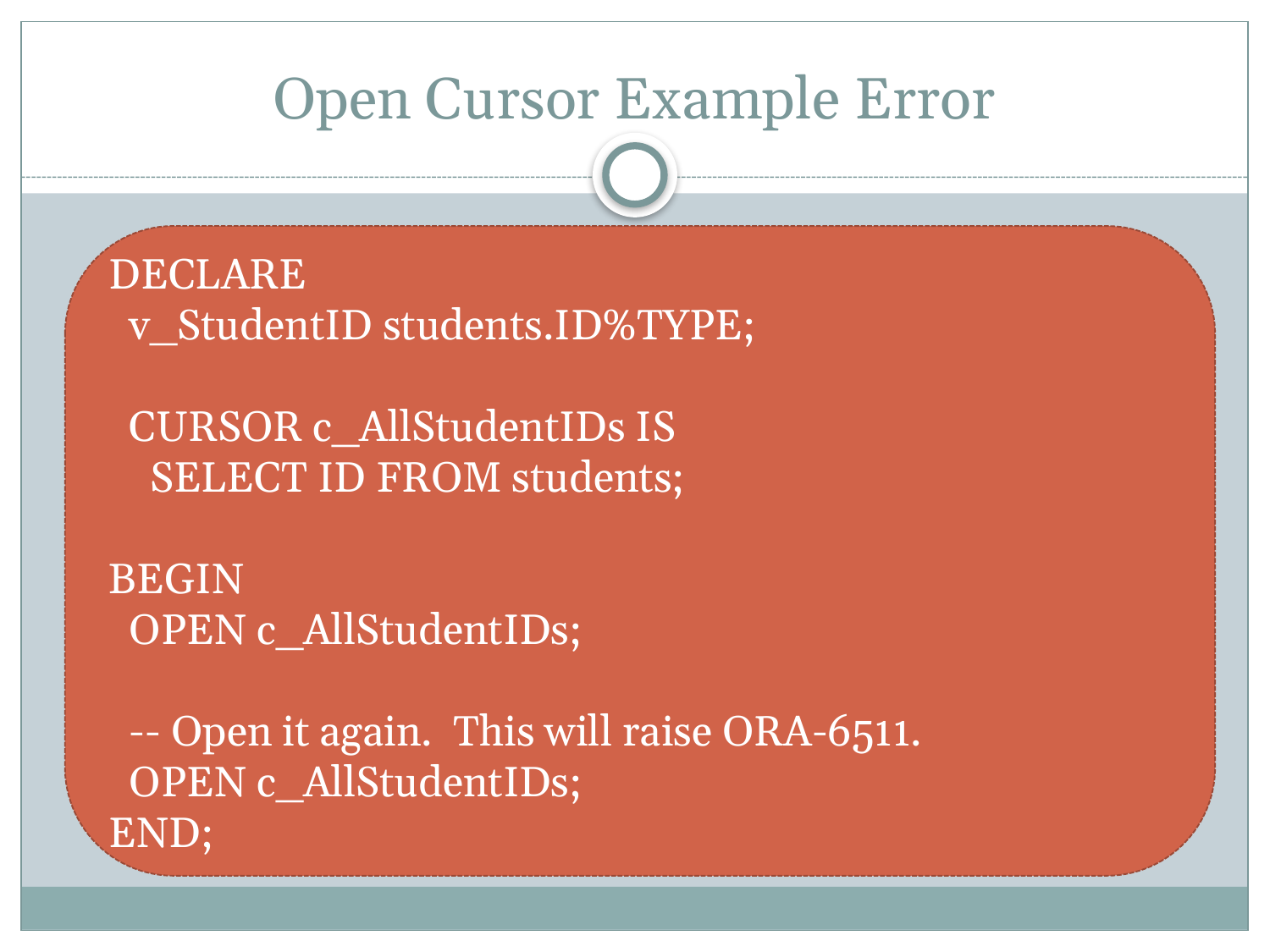

# Open Cursor Example Error

DECLARE
  v_StudentID students.ID%TYPE;

  CURSOR c_AllStudentIDs IS
    SELECT ID FROM students;

BEGIN
  OPEN c_AllStudentIDs;

  -- Open it again.  This will raise ORA-6511.
  OPEN c_AllStudentIDs;
END;